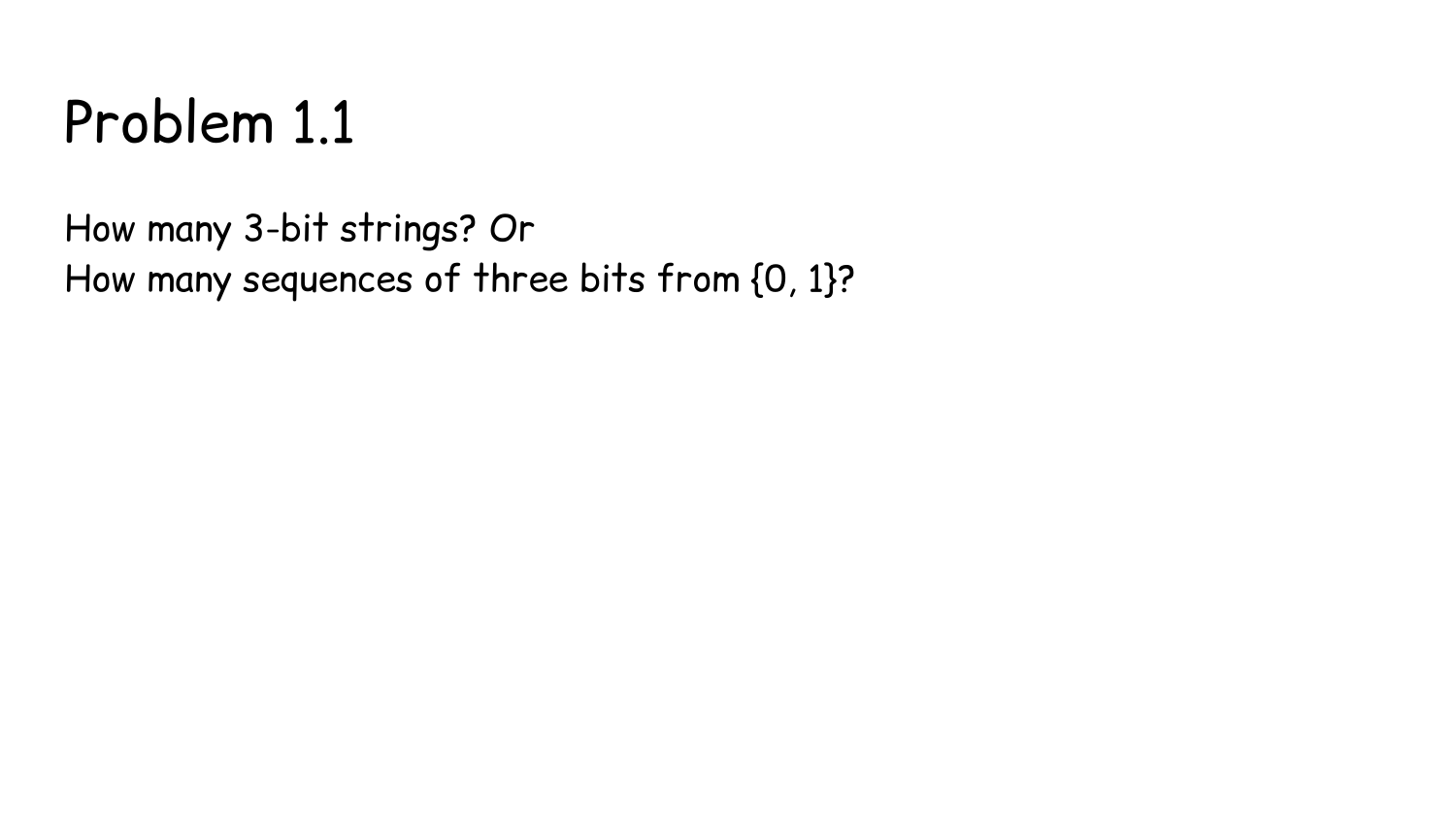

# Problem 1.1
How many 3-bit strings? Or
How many sequences of three bits from {0, 1}?